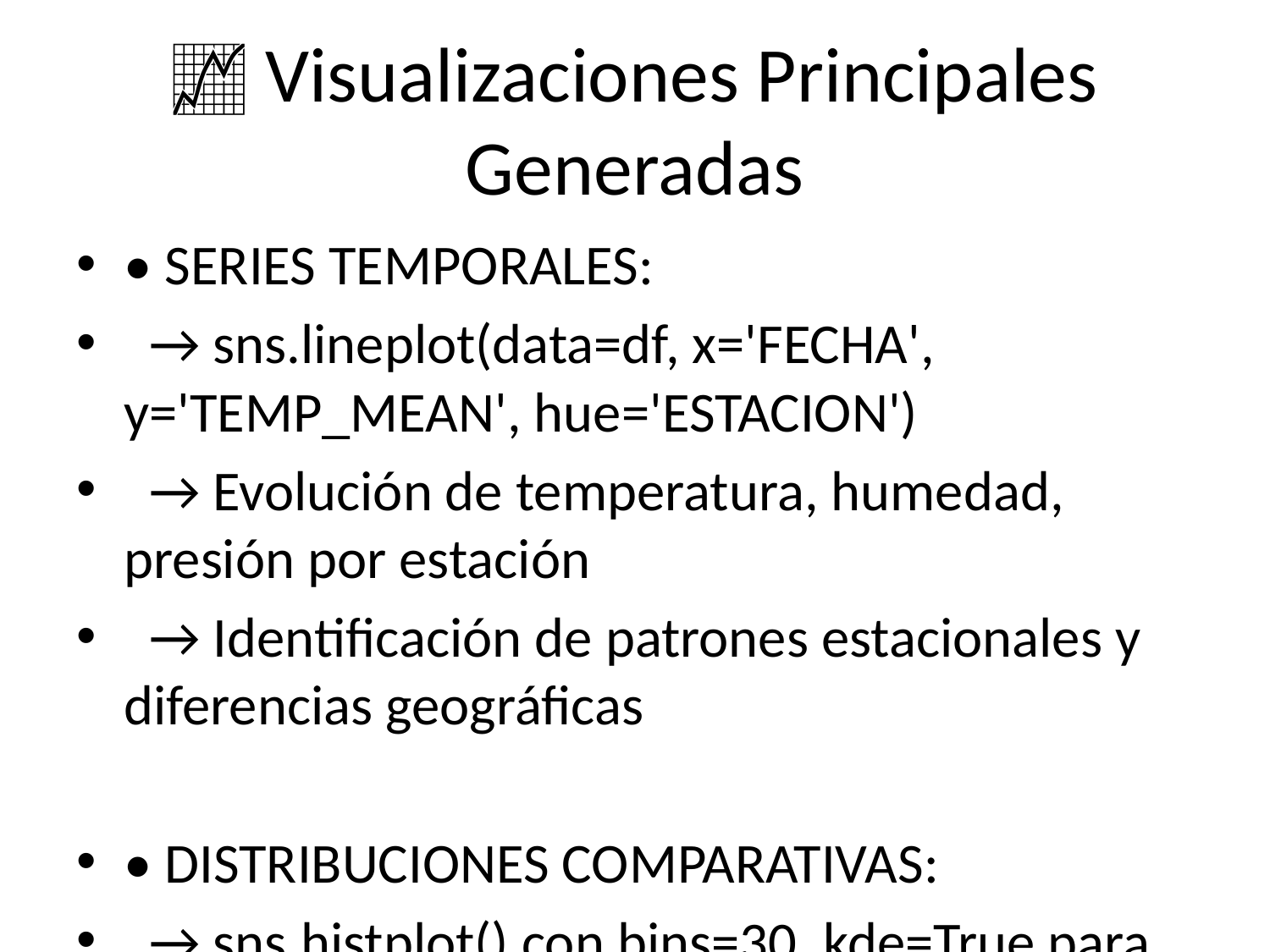

# 📈 Visualizaciones Principales Generadas
• SERIES TEMPORALES:
  → sns.lineplot(data=df, x='FECHA', y='TEMP_MEAN', hue='ESTACION')
  → Evolución de temperatura, humedad, presión por estación
  → Identificación de patrones estacionales y diferencias geográficas

• DISTRIBUCIONES COMPARATIVAS:
  → sns.histplot() con bins=30, kde=True para cada variable
  → Diferencias claras: CHAPELCO más frío/húmedo, NEUQUEN más cálido/seco

• ANÁLISIS DE CORRELACIONES:
  → sns.heatmap(df.corr(), annot=True, cmap='coolwarm')
  → Matriz 5×5 revela relaciones clave entre variables meteorológicas

• WINDROSE DIRECCIONAL:
  → Distribución circular de viento por intensidad y dirección
  → Patrones dominantes: vientos del oeste en zona andina